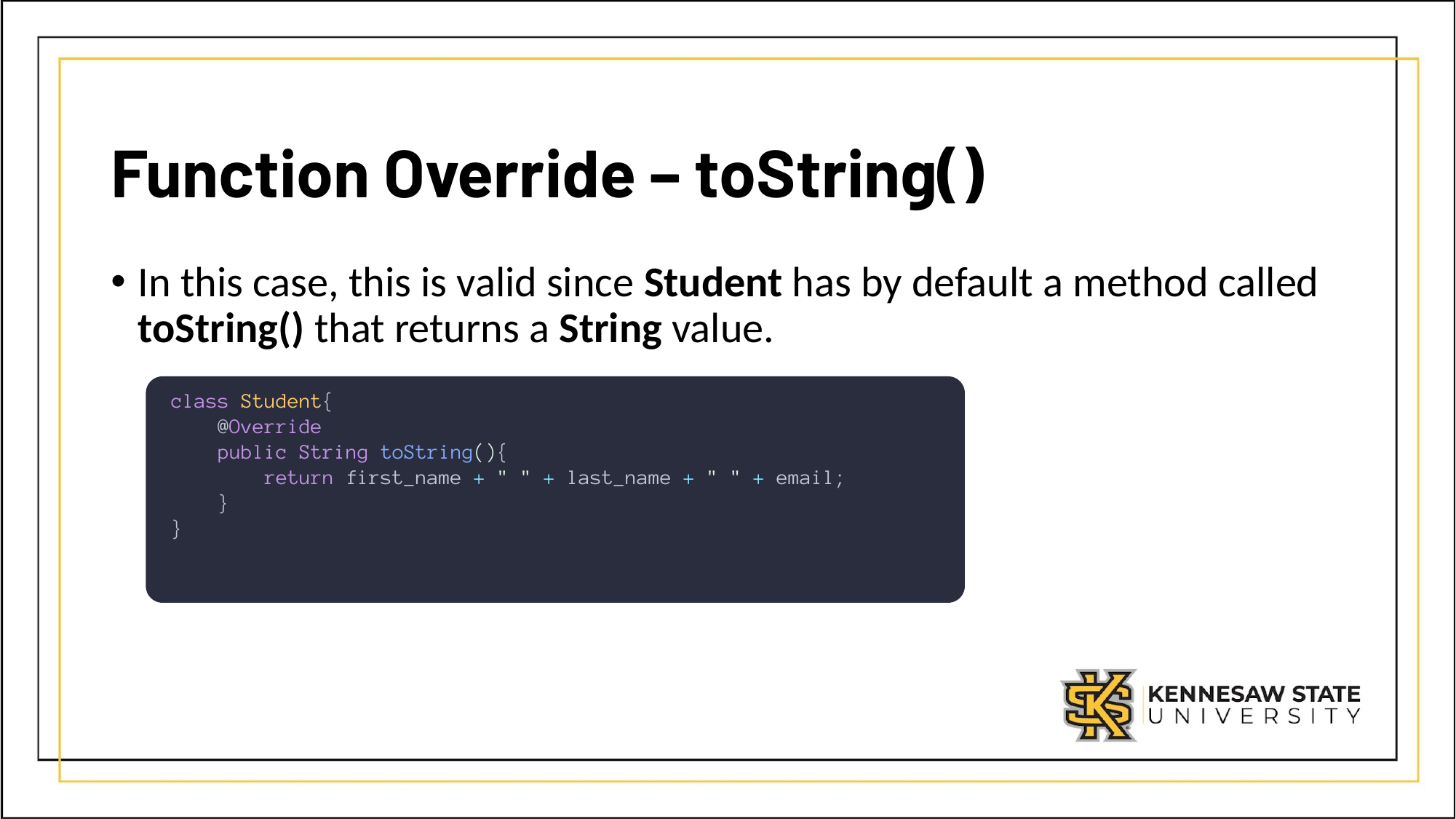

# Function Override – toString()
In this case, this is valid since Student has by default a method called toString() that returns a String value.

class Student{
    @Override
    public String toString(){
        return first_name + " " + last_name + " " + email;
    }
}